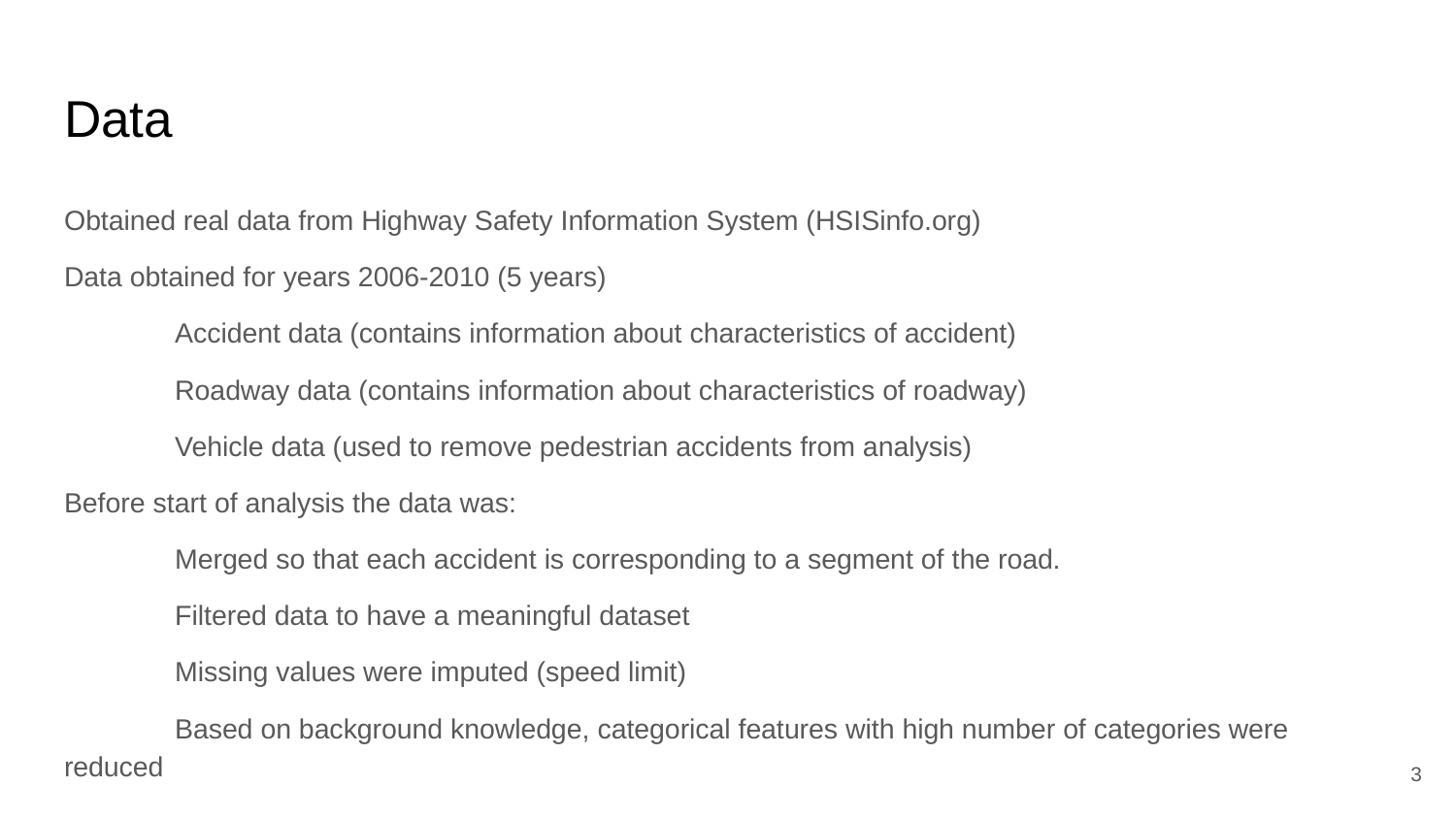

# Data
Obtained real data from Highway Safety Information System (HSISinfo.org)
Data obtained for years 2006-2010 (5 years)
	Accident data (contains information about characteristics of accident)
	Roadway data (contains information about characteristics of roadway)
	Vehicle data (used to remove pedestrian accidents from analysis)
Before start of analysis the data was:
	Merged so that each accident is corresponding to a segment of the road.
	Filtered data to have a meaningful dataset
	Missing values were imputed (speed limit)
	Based on background knowledge, categorical features with high number of categories were reduced
3